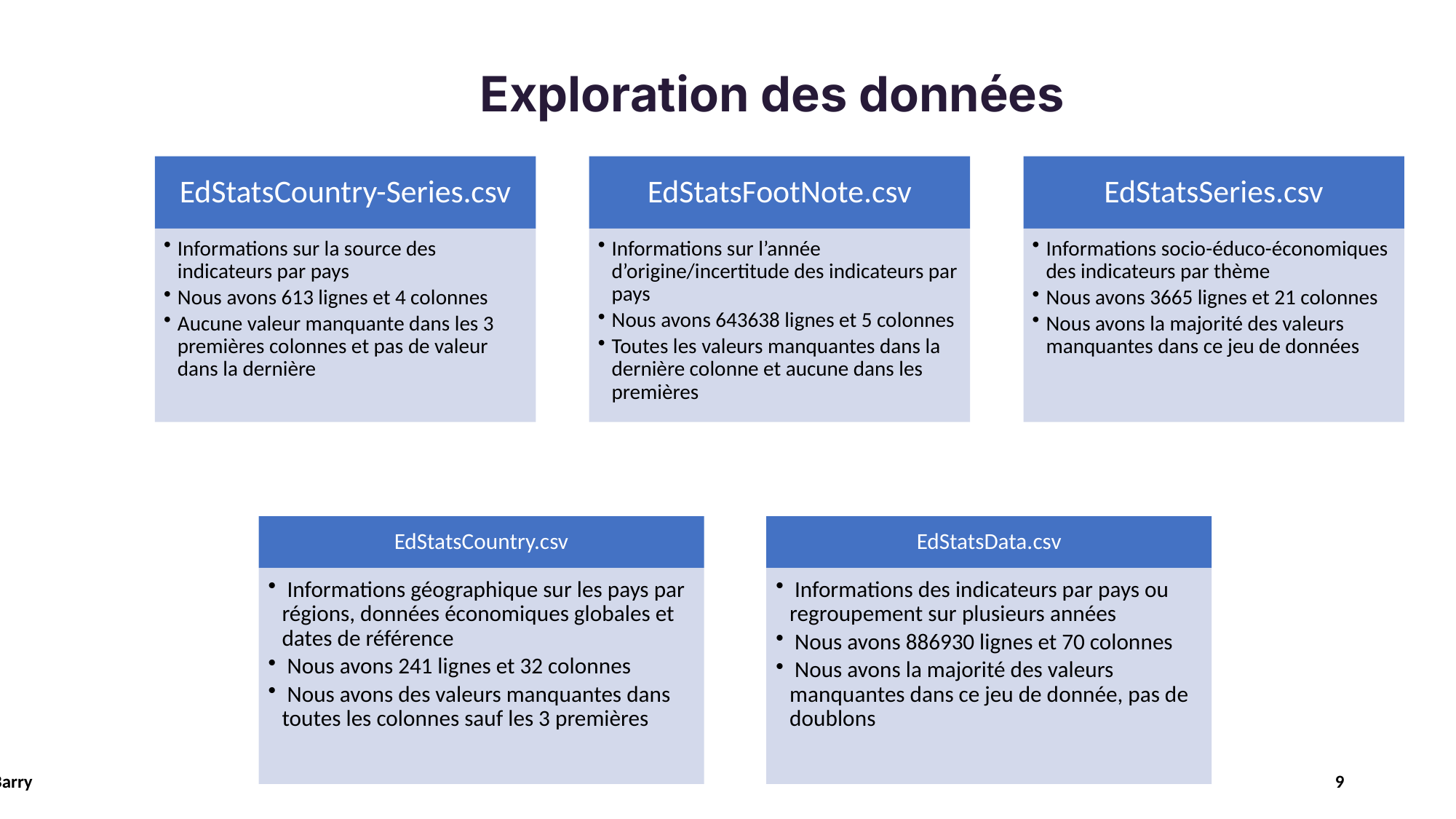

# Exploration des données
EdStatsCountry-Series.csv
Informations sur la source des indicateurs par pays
Nous avons 613 lignes et 4 colonnes
Aucune valeur manquante dans les 3 premières colonnes et pas de valeur dans la dernière
EdStatsFootNote.csv
Informations sur l’année d’origine/incertitude des indicateurs par pays
Nous avons 643638 lignes et 5 colonnes
Toutes les valeurs manquantes dans la dernière colonne et aucune dans les premières
EdStatsSeries.csv
Informations socio-éduco-économiques des indicateurs par thème
Nous avons 3665 lignes et 21 colonnes
Nous avons la majorité des valeurs manquantes dans ce jeu de données
EdStatsCountry.csv
 Informations géographique sur les pays par régions, données économiques globales et dates de référence
 Nous avons 241 lignes et 32 colonnes
 Nous avons des valeurs manquantes dans toutes les colonnes sauf les 3 premières
EdStatsData.csv
 Informations des indicateurs par pays ou regroupement sur plusieurs années
 Nous avons 886930 lignes et 70 colonnes
 Nous avons la majorité des valeurs manquantes dans ce jeu de donnée, pas de doublons

TIDIANE Barry
9